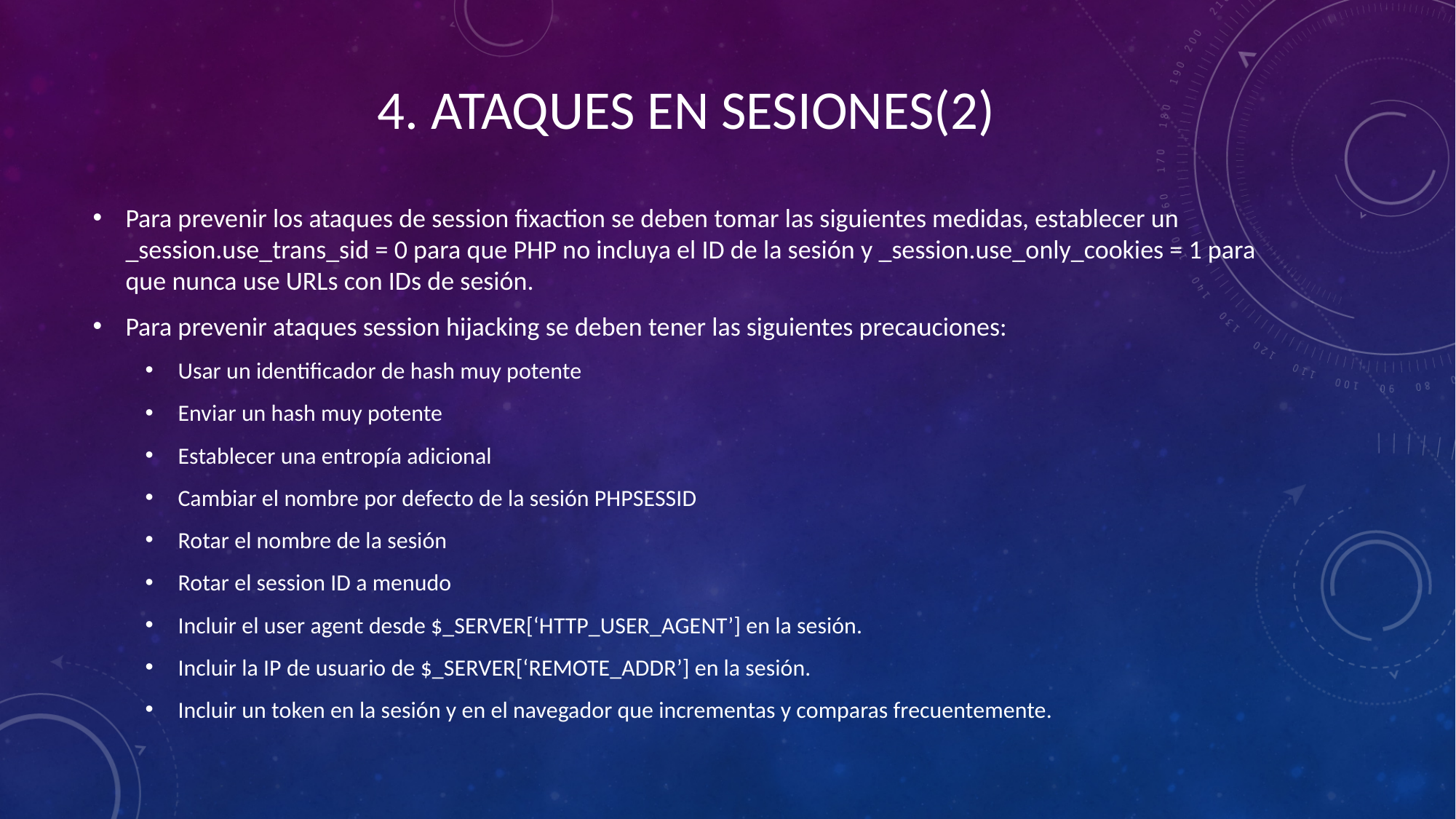

# 4. Ataques en sesiones(2)
Para prevenir los ataques de session fixaction se deben tomar las siguientes medidas, establecer un _session.use_trans_sid = 0 para que PHP no incluya el ID de la sesión y _session.use_only_cookies = 1 para que nunca use URLs con IDs de sesión.
Para prevenir ataques session hijacking se deben tener las siguientes precauciones:
Usar un identificador de hash muy potente
Enviar un hash muy potente
Establecer una entropía adicional
Cambiar el nombre por defecto de la sesión PHPSESSID
Rotar el nombre de la sesión
Rotar el session ID a menudo
Incluir el user agent desde $_SERVER[‘HTTP_USER_AGENT’] en la sesión.
Incluir la IP de usuario de $_SERVER[‘REMOTE_ADDR’] en la sesión.
Incluir un token en la sesión y en el navegador que incrementas y comparas frecuentemente.